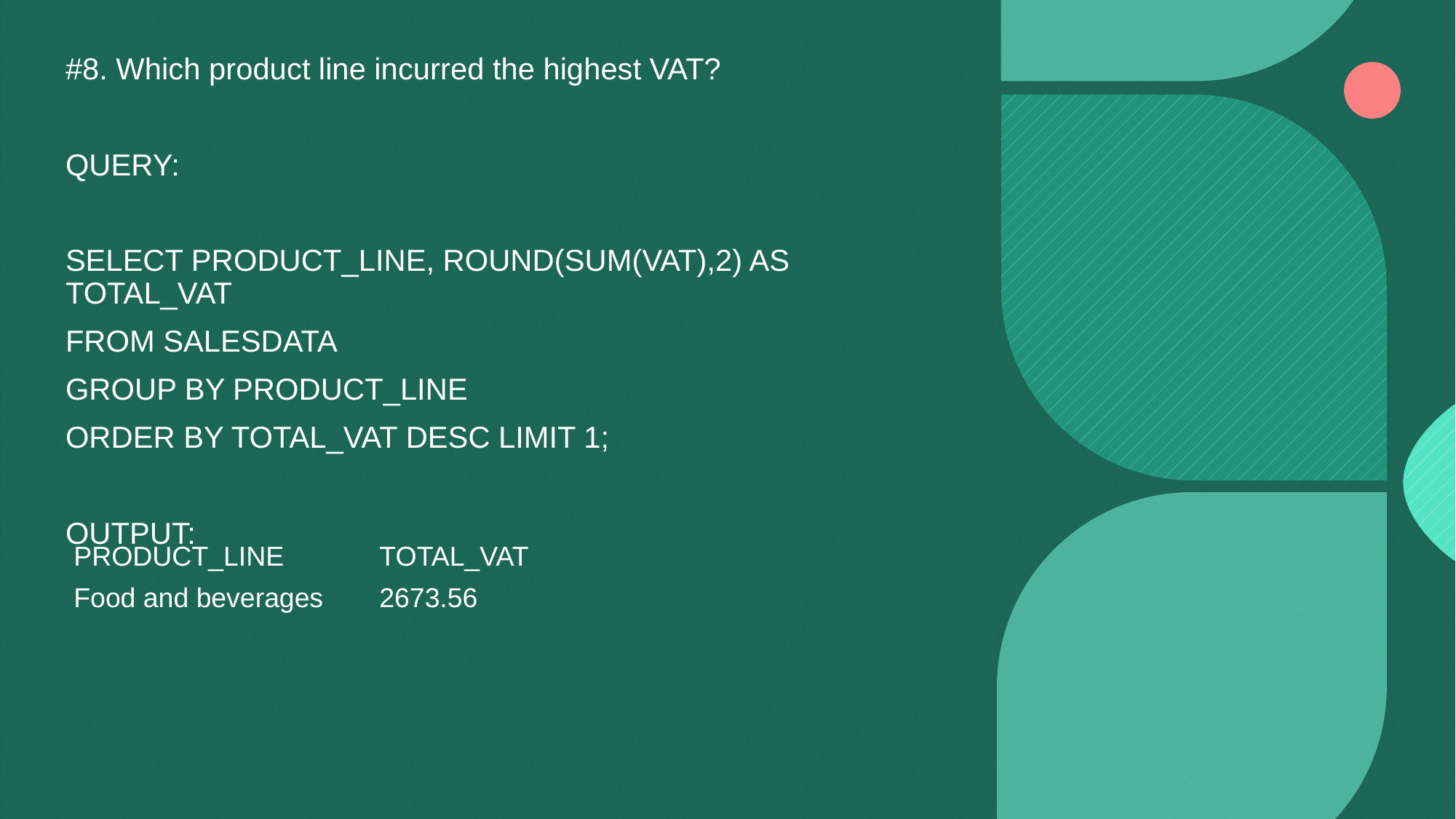

#8. Which product line incurred the highest VAT?

QUERY:

SELECT PRODUCT_LINE, ROUND(SUM(VAT),2) AS TOTAL_VAT
FROM SALESDATA
GROUP BY PRODUCT_LINE
ORDER BY TOTAL_VAT DESC LIMIT 1;

OUTPUT:

| PRODUCT\_LINE | TOTAL\_VAT |
| --- | --- |
| Food and beverages | 2673.56 |